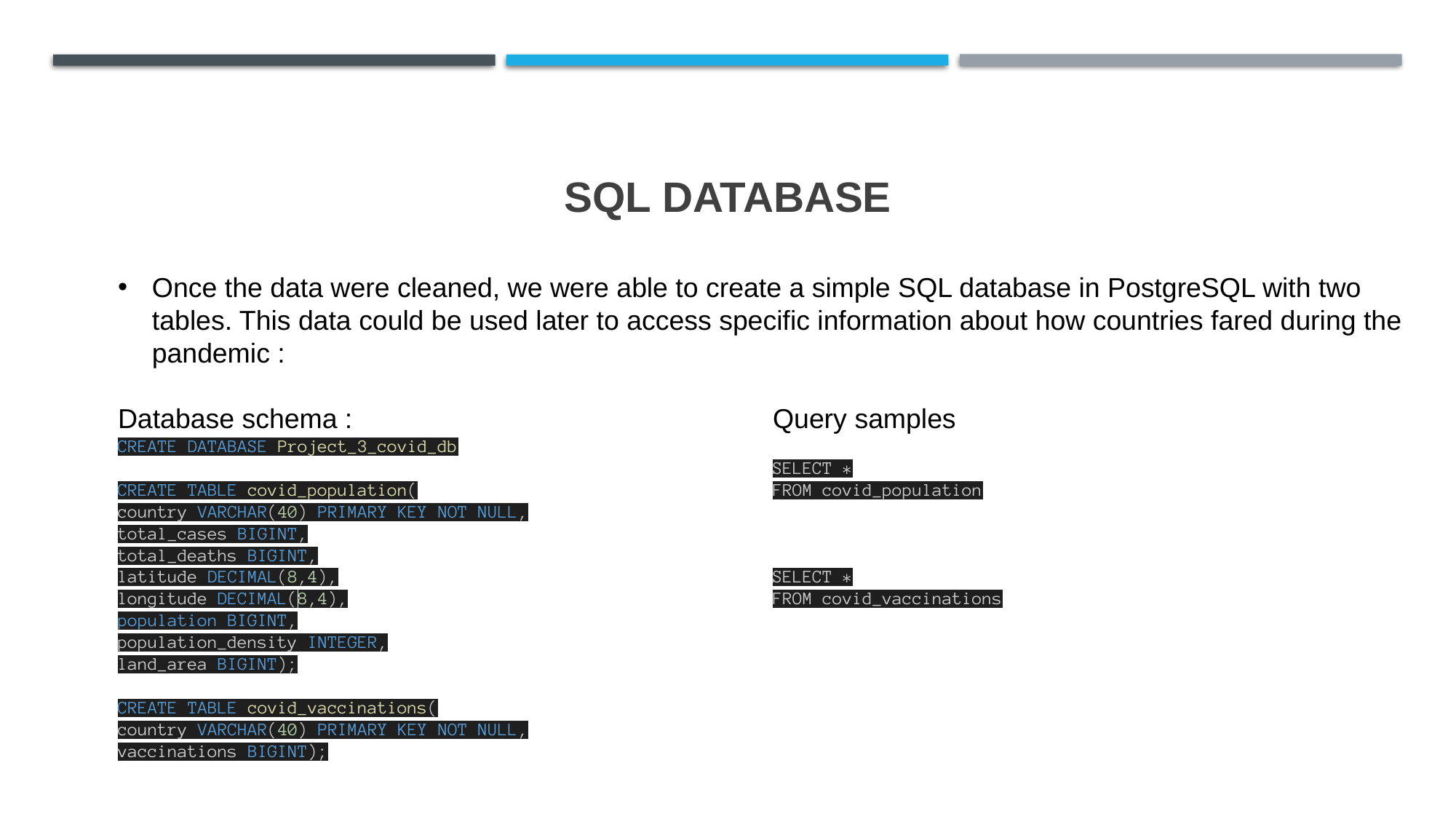

# SQL Database
Once the data were cleaned, we were able to create a simple SQL database in PostgreSQL with two tables. This data could be used later to access specific information about how countries fared during the pandemic :

Database schema :				Query samples
CREATE DATABASE Project_3_covid_db
						SELECT *
CREATE TABLE covid_population(				FROM covid_population
country VARCHAR(40) PRIMARY KEY NOT NULL,
total_cases BIGINT,
total_deaths BIGINT,
latitude DECIMAL(8,4),				SELECT *
longitude DECIMAL(8,4),				FROM covid_vaccinations
population BIGINT,
population_density INTEGER,
land_area BIGINT);
CREATE TABLE covid_vaccinations(
country VARCHAR(40) PRIMARY KEY NOT NULL,
vaccinations BIGINT);